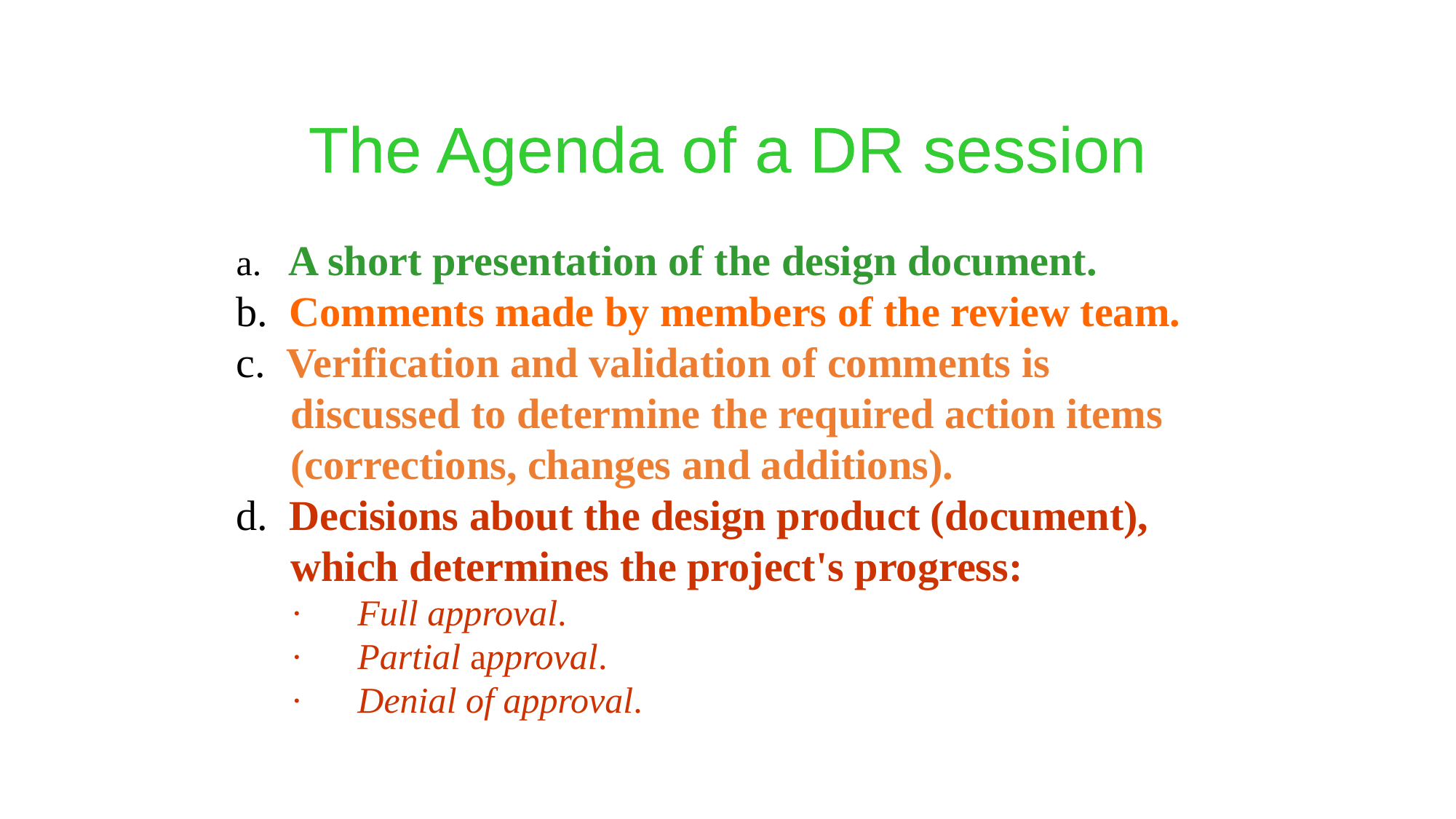

The Agenda of a DR session
a.   A short presentation of the design document.
b.  Comments made by members of the review team.
c.  Verification and validation of comments is discussed to determine the required action items (corrections, changes and additions).
d.  Decisions about the design product (document), which determines the project's progress:
      ·      Full approval.
      ·      Partial approval.
·      Denial of approval.